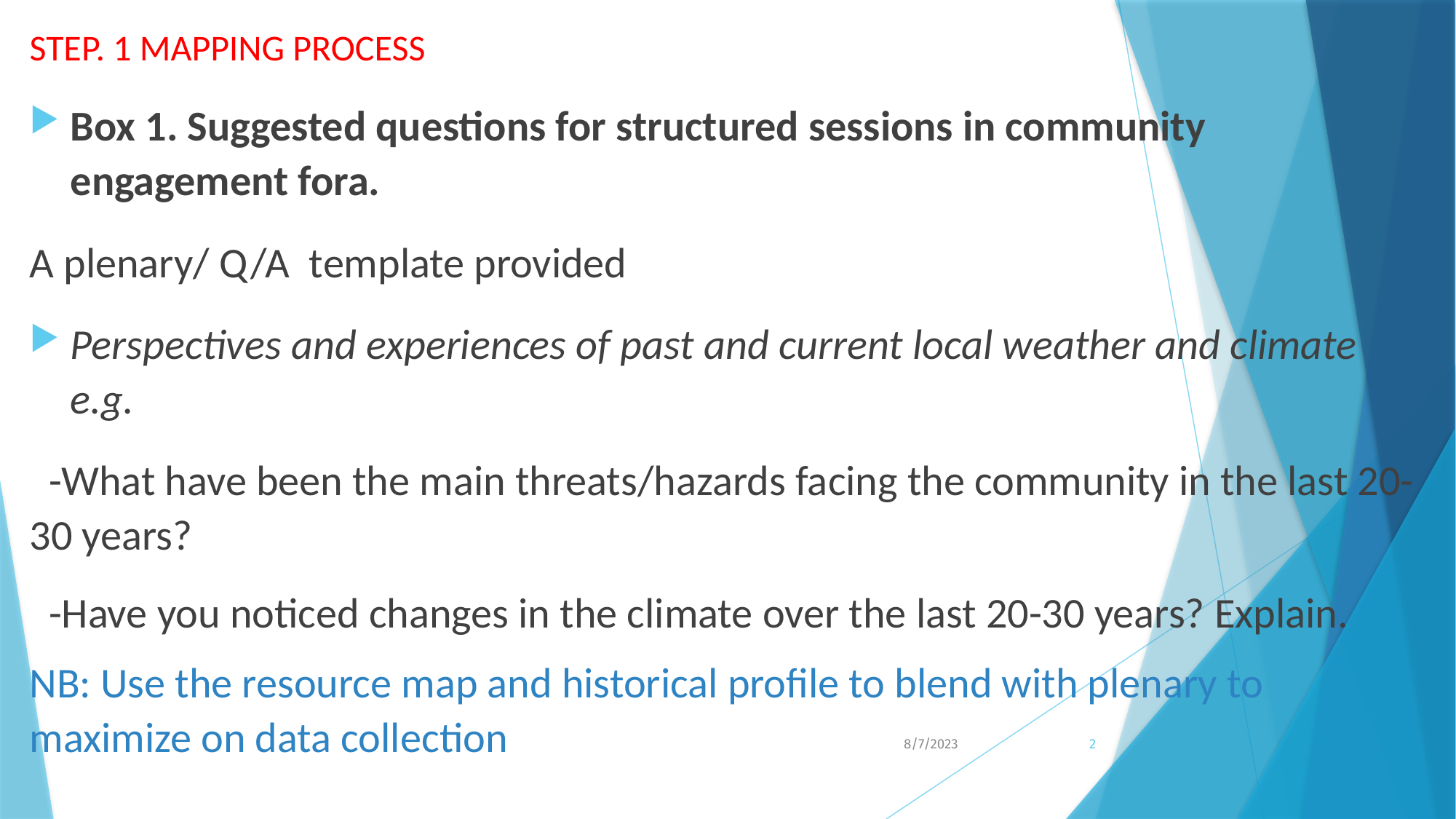

STEP. 1 MAPPING PROCESS
Box 1. Suggested questions for structured sessions in community engagement fora.
A plenary/ Q/A  template provided
Perspectives and experiences of past and current local weather and climate e.g.
  -What have been the main threats/hazards facing the community in the last 20-30 years?
  -Have you noticed changes in the climate over the last 20-30 years? Explain.
NB: Use the resource map and historical profile to blend with plenary to maximize on data collection
8/7/2023
2